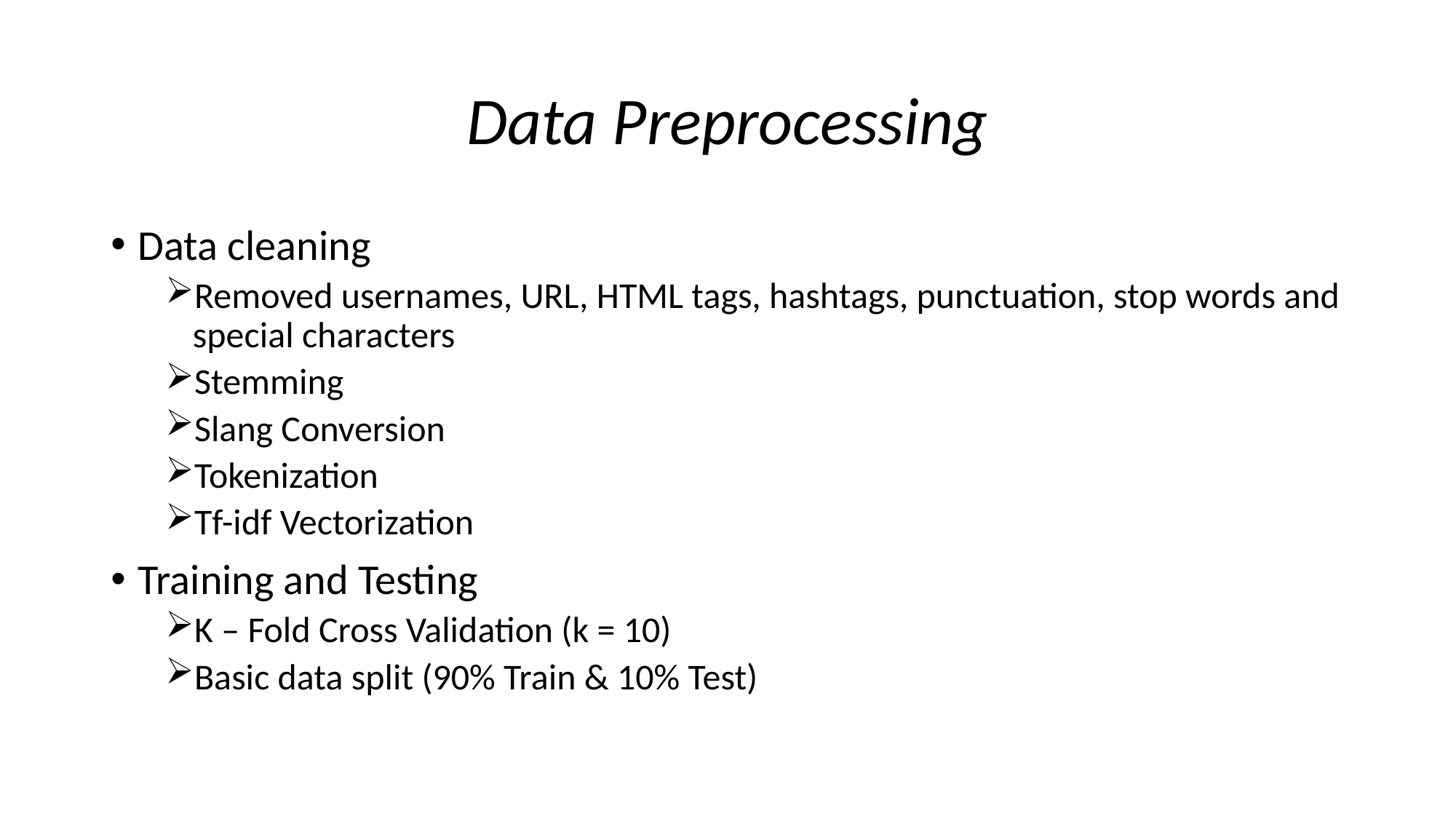

# Data Preprocessing
Data cleaning
Removed usernames, URL, HTML tags, hashtags, punctuation, stop words and special characters
Stemming
Slang Conversion
Tokenization
Tf-idf Vectorization
Training and Testing
K – Fold Cross Validation (k = 10)
Basic data split (90% Train & 10% Test)